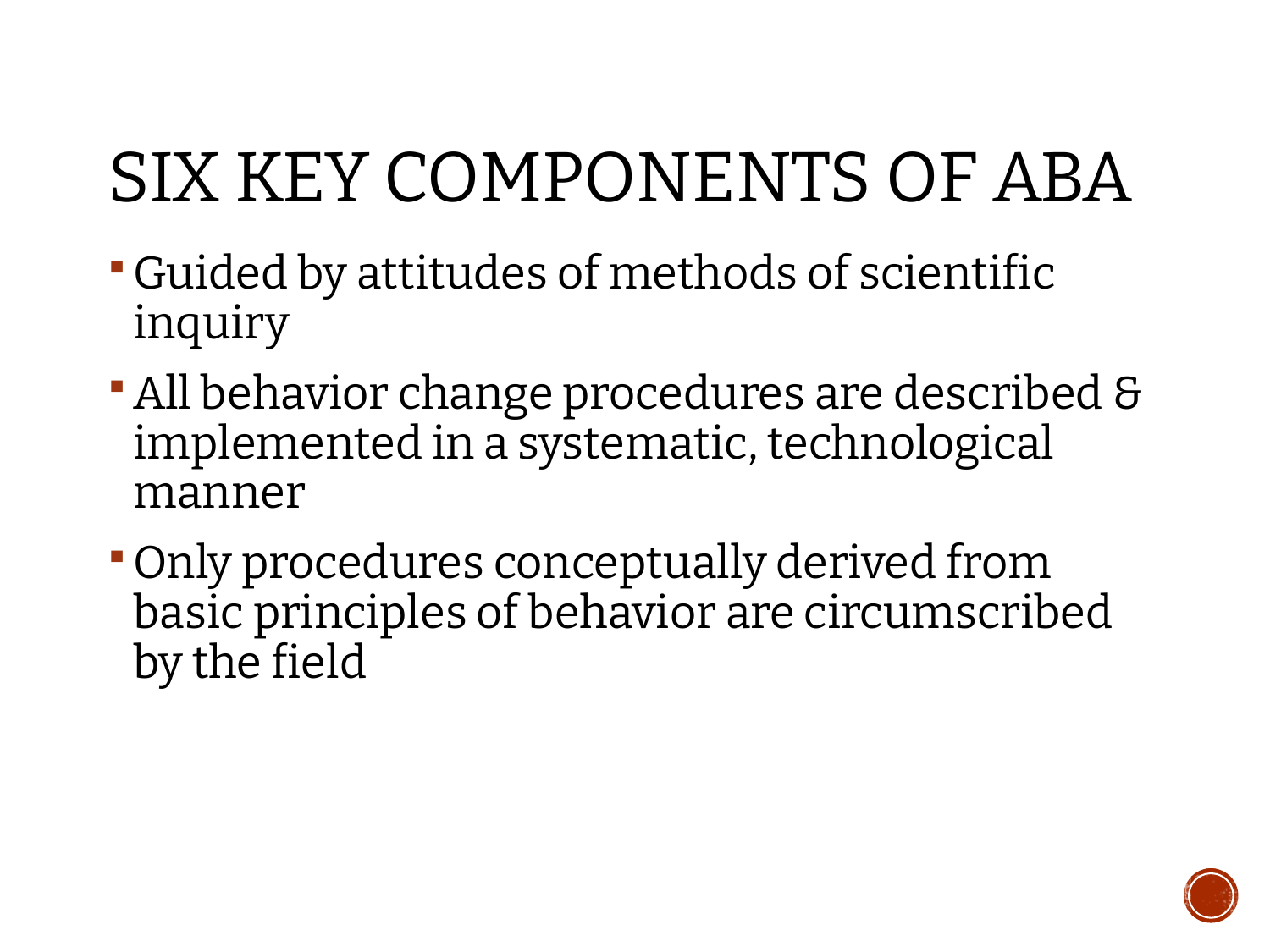

# Six Key Components of ABA
Guided by attitudes of methods of scientific inquiry
All behavior change procedures are described & implemented in a systematic, technological manner
Only procedures conceptually derived from basic principles of behavior are circumscribed by the field